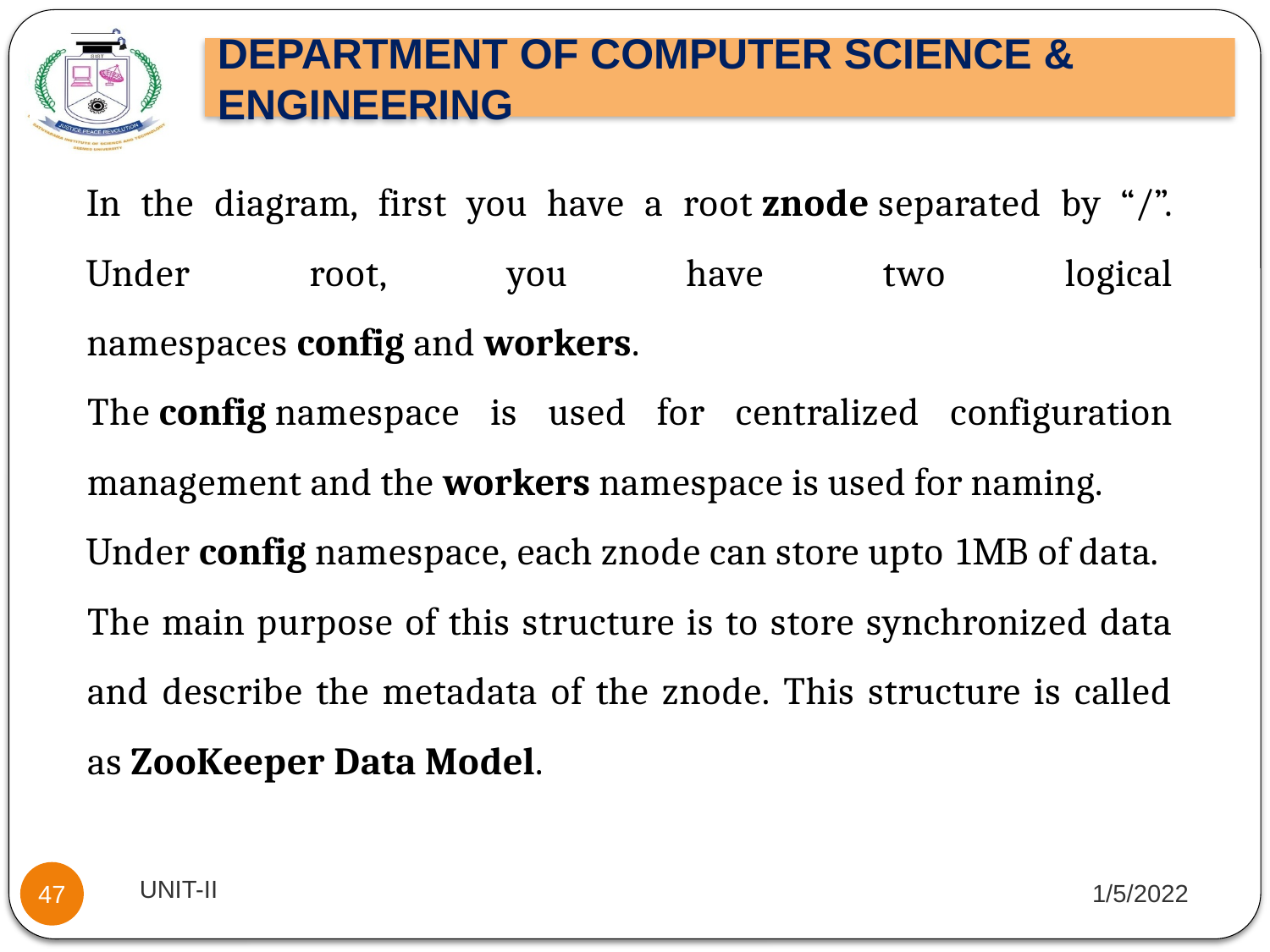

In the diagram, first you have a root znode separated by “/”. Under root, you have two logical namespaces config and workers.
The config namespace is used for centralized configuration management and the workers namespace is used for naming.
Under config namespace, each znode can store upto 1MB of data.
The main purpose of this structure is to store synchronized data and describe the metadata of the znode. This structure is called as ZooKeeper Data Model.
UNIT-II
1/5/2022
47